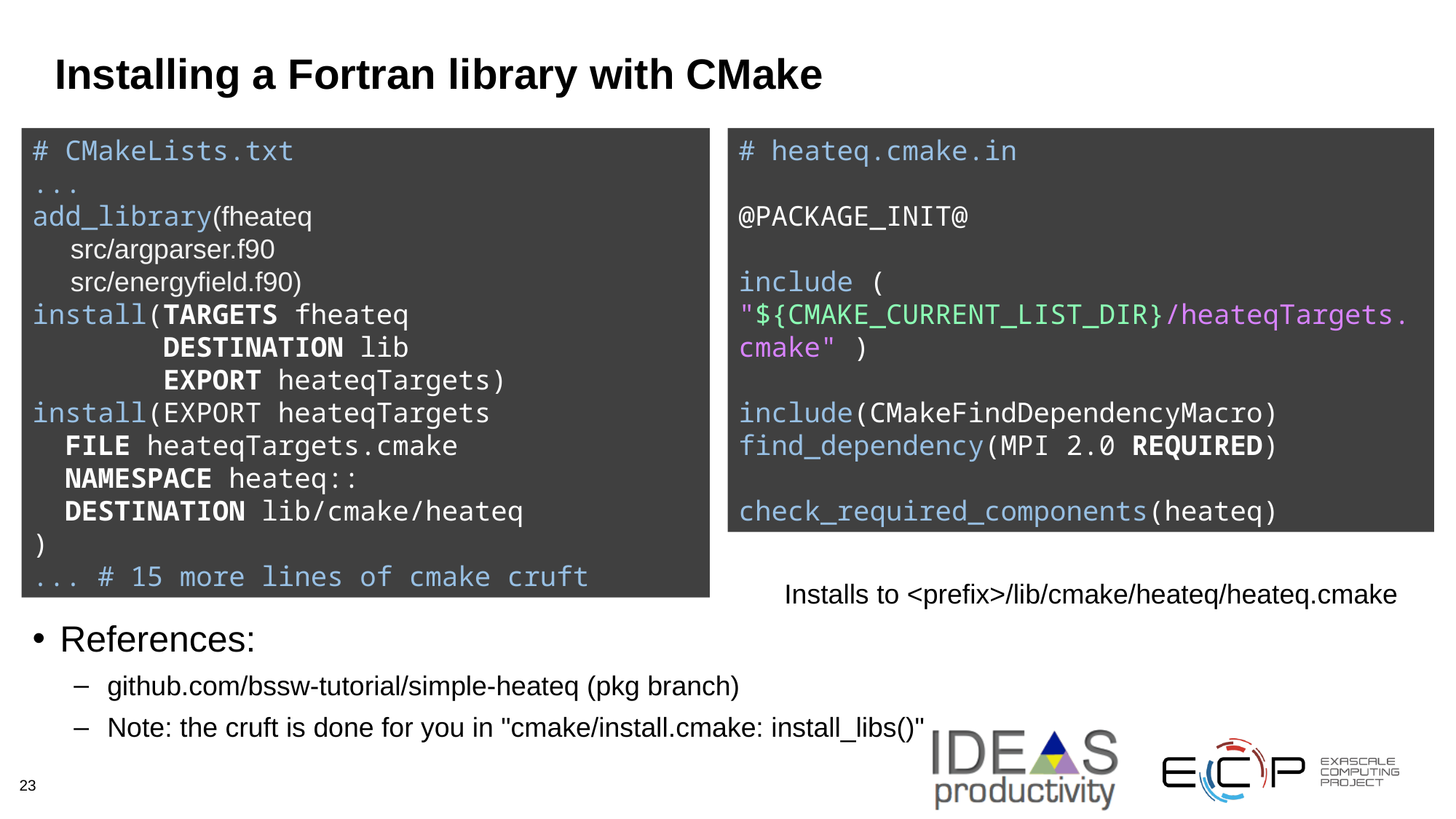

# Installing a Fortran library with CMake
# CMakeLists.txt
...
add_library(fheateq
     src/argparser.f90
     src/energyfield.f90)
install(TARGETS fheateq
        DESTINATION lib
        EXPORT heateqTargets)
install(EXPORT heateqTargets
  FILE heateqTargets.cmake
  NAMESPACE heateq::
  DESTINATION lib/cmake/heateq
)
... # 15 more lines of cmake cruft
# heateq.cmake.in

@PACKAGE_INIT@

include ( "${CMAKE_CURRENT_LIST_DIR}/heateqTargets.cmake" )

include(CMakeFindDependencyMacro)
find_dependency(MPI 2.0 REQUIRED)

check_required_components(heateq)
Installs to <prefix>/lib/cmake/heateq/heateq.cmake
References:
github.com/bssw-tutorial/simple-heateq (pkg branch)
Note: the cruft is done for you in "cmake/install.cmake: install_libs()"